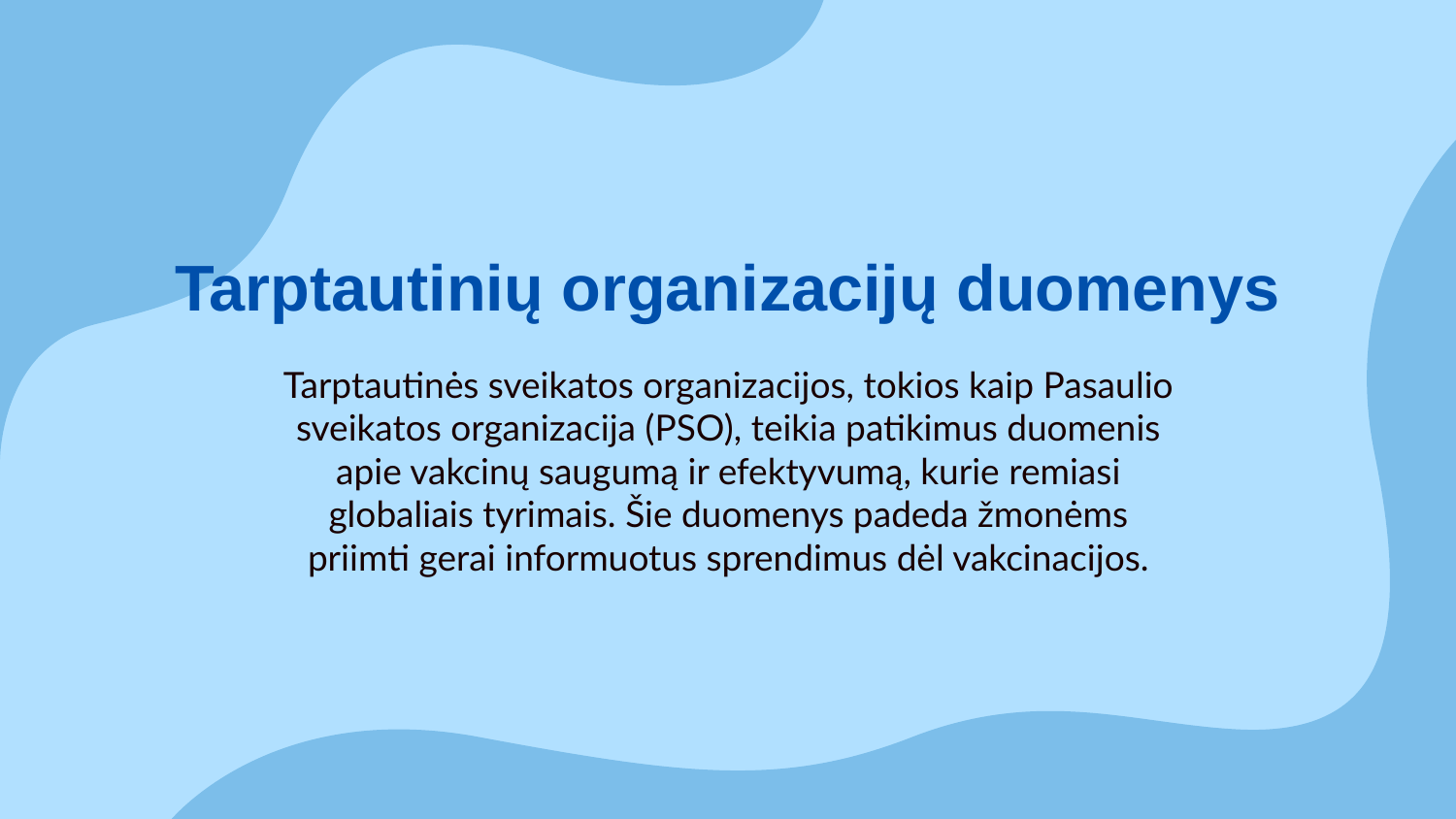

Tarptautinių organizacijų duomenys
# Tarptautinės sveikatos organizacijos, tokios kaip Pasaulio sveikatos organizacija (PSO), teikia patikimus duomenis apie vakcinų saugumą ir efektyvumą, kurie remiasi globaliais tyrimais. Šie duomenys padeda žmonėms priimti gerai informuotus sprendimus dėl vakcinacijos.